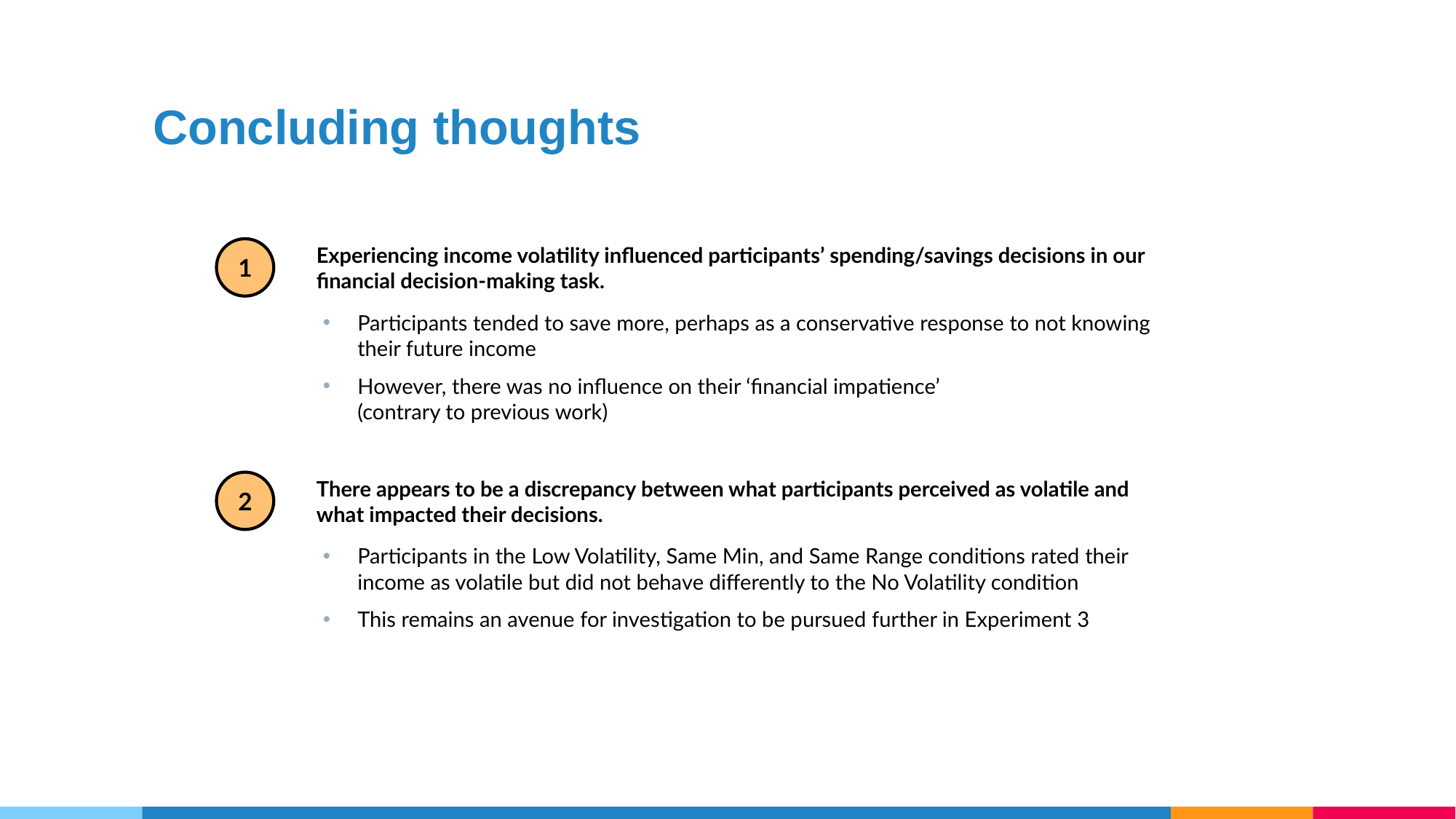

# Concluding thoughts
Experiencing income volatility influenced participants’ spending/savings decisions in our financial decision-making task.
1
Participants tended to save more, perhaps as a conservative response to not knowing their future income
However, there was no influence on their ‘financial impatience’
(contrary to previous work)
There appears to be a discrepancy between what participants perceived as volatile and what impacted their decisions.
2
Participants in the Low Volatility, Same Min, and Same Range conditions rated their income as volatile but did not behave differently to the No Volatility condition
This remains an avenue for investigation to be pursued further in Experiment 3